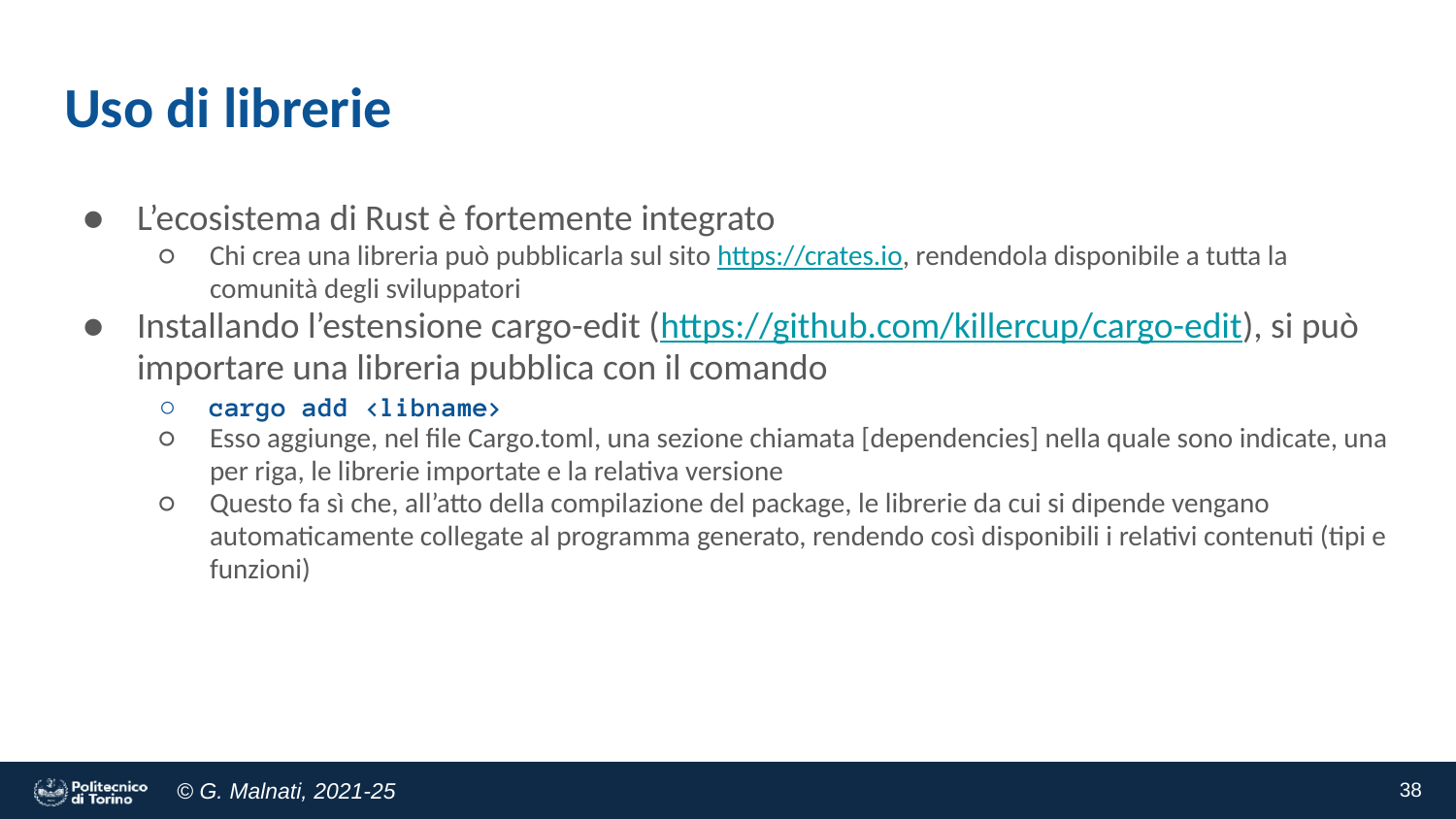

# Uso di librerie
L’ecosistema di Rust è fortemente integrato
Chi crea una libreria può pubblicarla sul sito https://crates.io, rendendola disponibile a tutta la comunità degli sviluppatori
Installando l’estensione cargo-edit (https://github.com/killercup/cargo-edit), si può importare una libreria pubblica con il comando
cargo add <libname>
Esso aggiunge, nel file Cargo.toml, una sezione chiamata [dependencies] nella quale sono indicate, una per riga, le librerie importate e la relativa versione
Questo fa sì che, all’atto della compilazione del package, le librerie da cui si dipende vengano automaticamente collegate al programma generato, rendendo così disponibili i relativi contenuti (tipi e funzioni)
38